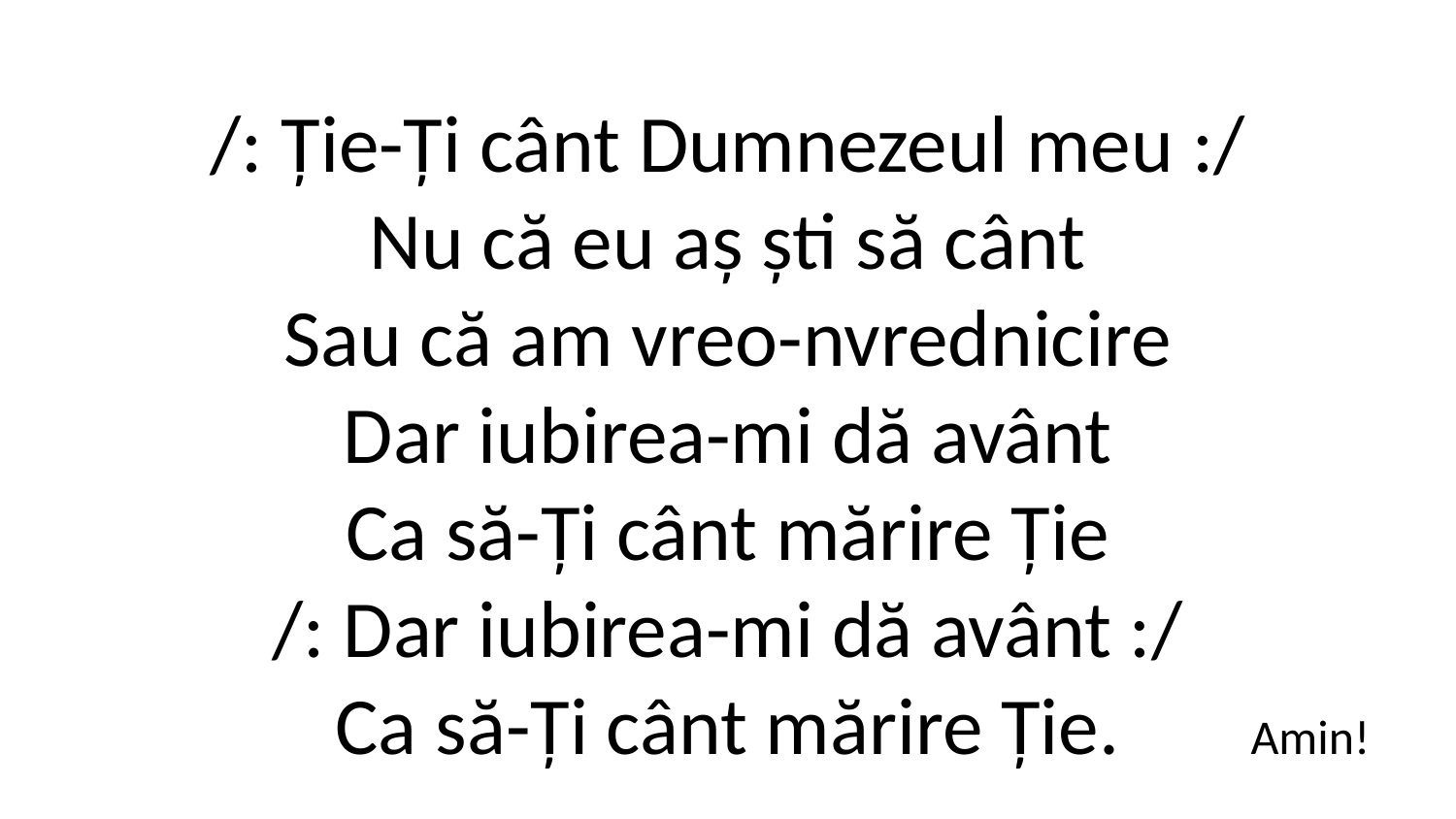

/: Ție-Ți cânt Dumnezeul meu :/
Nu că eu aș ști să cânt
Sau că am vreo-nvrednicire
Dar iubirea-mi dă avânt
Ca să-Ți cânt mărire Ție
/: Dar iubirea-mi dă avânt :/
Ca să-Ți cânt mărire Ție.

Amin!